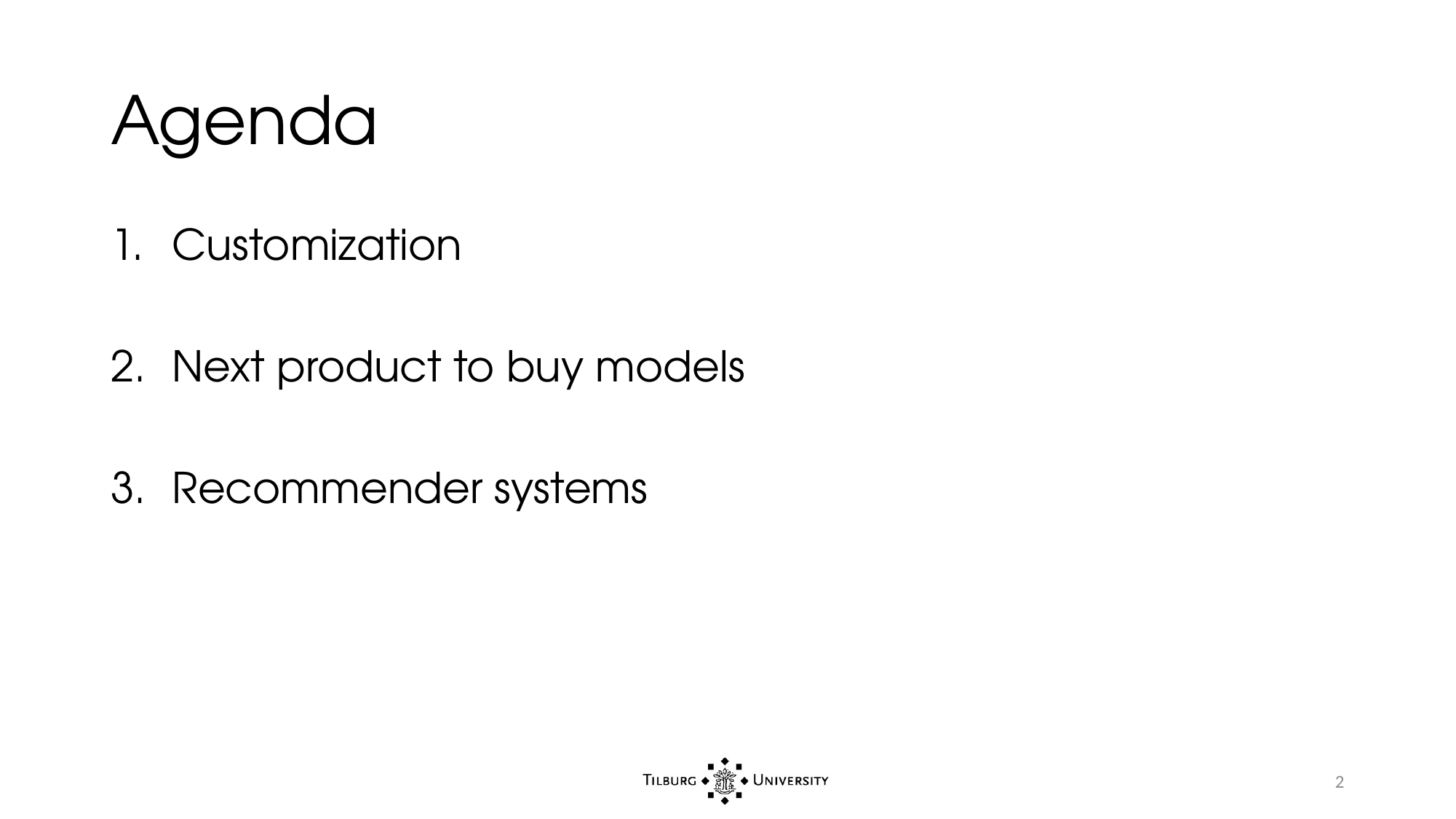

# Agenda
Customization

Next product to buy models

Recommender systems

2